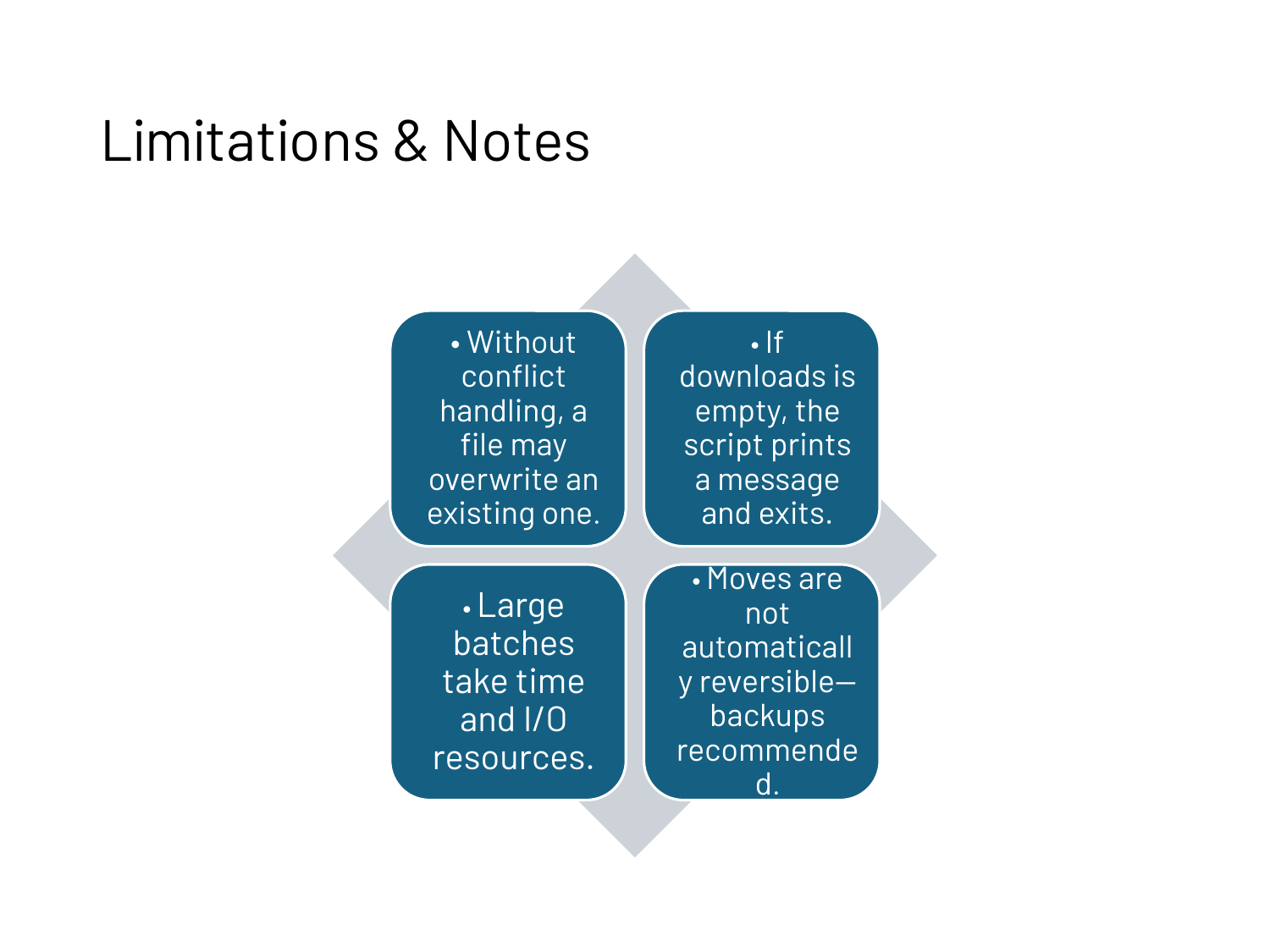

# Limitations & Notes
• Without conflict handling, a file may overwrite an existing one.
• If downloads is empty, the script prints a message and exits.
• Large batches take time and I/O resources.
• Moves are not automatically reversible—backups recommended.